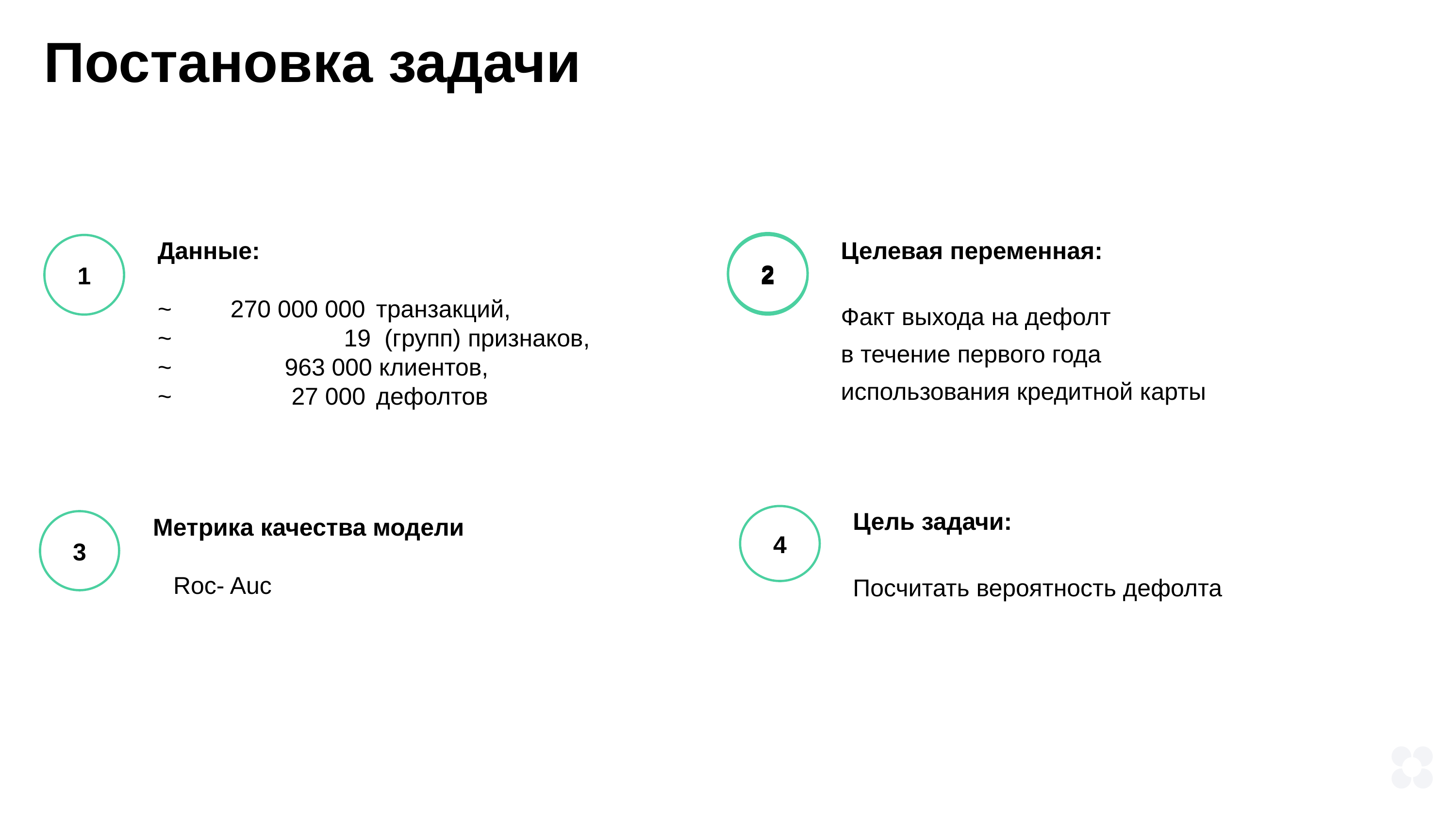

Постановка задачи
2

1
Данные:

~	270 000 000 	транзакций,
~		      19  (групп) признаков,
~	        963 000 клиентов,
~    	         27 000	дефолтов

2
Целевая переменная:

Факт выхода на дефолт
в течение первого года
использования кредитной карты

4
Цель задачи:

Посчитать вероятность дефолта

3
Метрика качества модели

   Roc- Auc